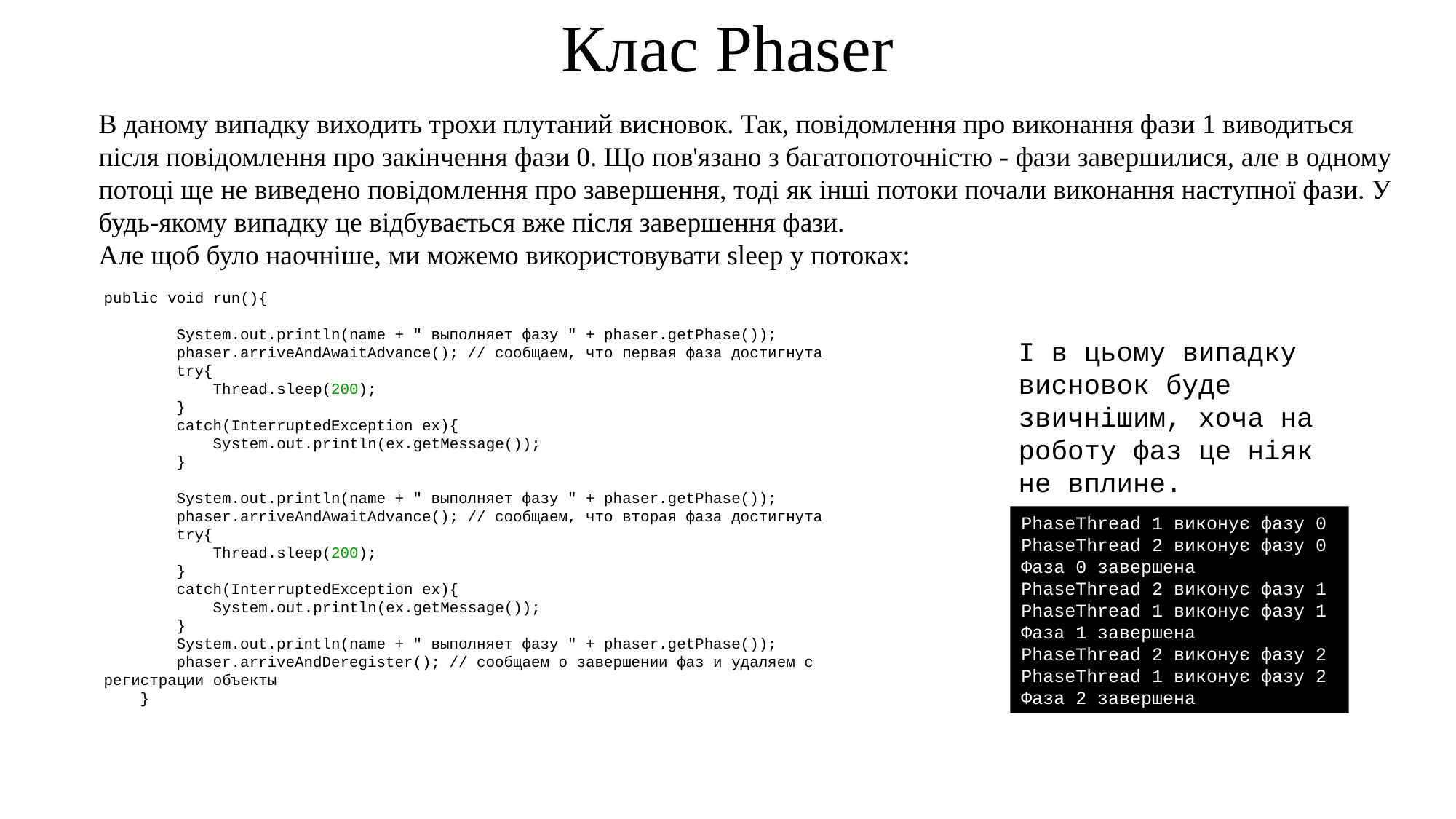

Клас Phaser
В даному випадку виходить трохи плутаний висновок. Так, повідомлення про виконання фази 1 виводиться після повідомлення про закінчення фази 0. Що пов'язано з багатопоточністю - фази завершилися, але в одному потоці ще не виведено повідомлення про завершення, тоді як інші потоки почали виконання наступної фази. У будь-якому випадку це відбувається вже після завершення фази.
Але щоб було наочніше, ми можемо використовувати sleep у потоках:
public void run(){

        System.out.println(name + " выполняет фазу " + phaser.getPhase());
        phaser.arriveAndAwaitAdvance(); // сообщаем, что первая фаза достигнута
        try{
            Thread.sleep(200);
        }
        catch(InterruptedException ex){
            System.out.println(ex.getMessage());
        }

        System.out.println(name + " выполняет фазу " + phaser.getPhase());
        phaser.arriveAndAwaitAdvance(); // сообщаем, что вторая фаза достигнута
        try{
            Thread.sleep(200);
        }
        catch(InterruptedException ex){
            System.out.println(ex.getMessage());
        }
        System.out.println(name + " выполняет фазу " + phaser.getPhase());
        phaser.arriveAndDeregister(); // сообщаем о завершении фаз и удаляем с регистрации объекты
    }
І в цьому випадку висновок буде звичнішим, хоча на роботу фаз це ніяк не вплине.
PhaseThread 1 виконує фазу 0
PhaseThread 2 виконує фазу 0
Фаза 0 завершена
PhaseThread 2 виконує фазу 1
PhaseThread 1 виконує фазу 1
Фаза 1 завершена
PhaseThread 2 виконує фазу 2
PhaseThread 1 виконує фазу 2
Фаза 2 завершена